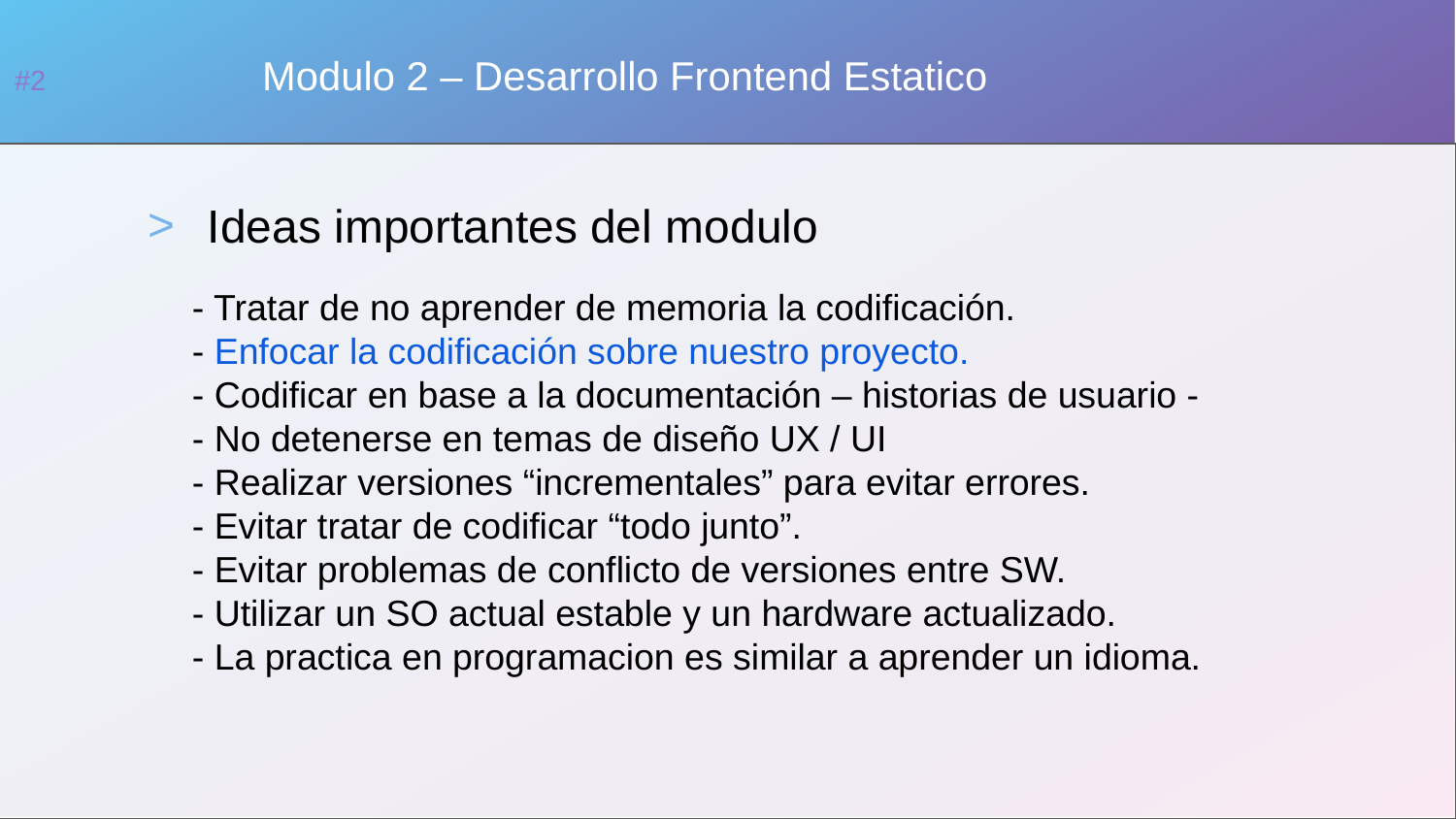

#2                           Modulo 2 – Desarrollo Frontend Estatico

Ideas importantes del modulo

- Tratar de no aprender de memoria la codificación.
- Enfocar la codificación sobre nuestro proyecto.
- Codificar en base a la documentación – historias de usuario -
- No detenerse en temas de diseño UX / UI
- Realizar versiones “incrementales” para evitar errores.
- Evitar tratar de codificar “todo junto”.
- Evitar problemas de conflicto de versiones entre SW.
- Utilizar un SO actual estable y un hardware actualizado.
- La practica en programacion es similar a aprender un idioma.